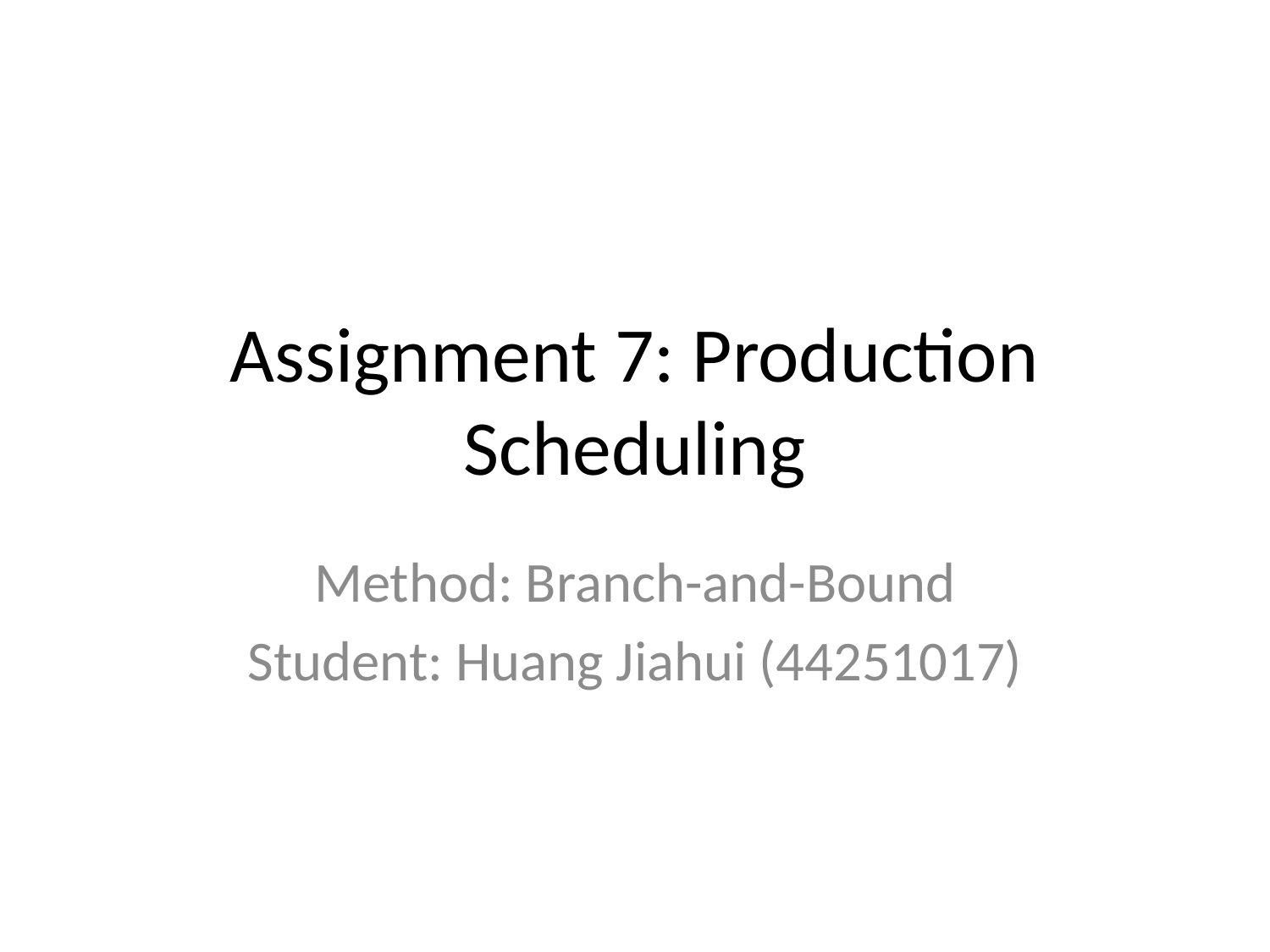

# Assignment 7: Production Scheduling
Method: Branch-and-Bound
Student: Huang Jiahui (44251017)